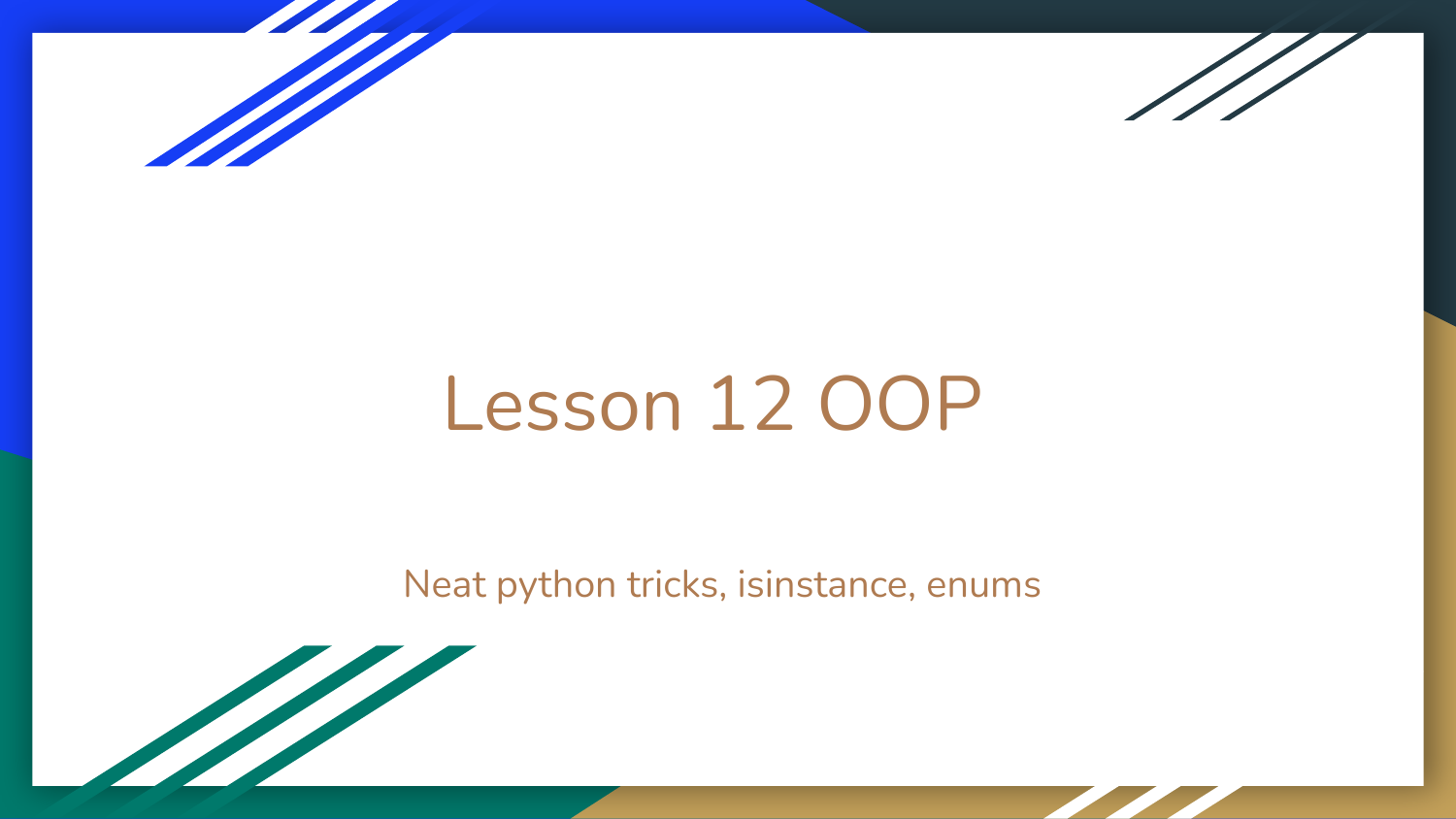

# Lesson 12 OOP
Neat python tricks, isinstance, enums